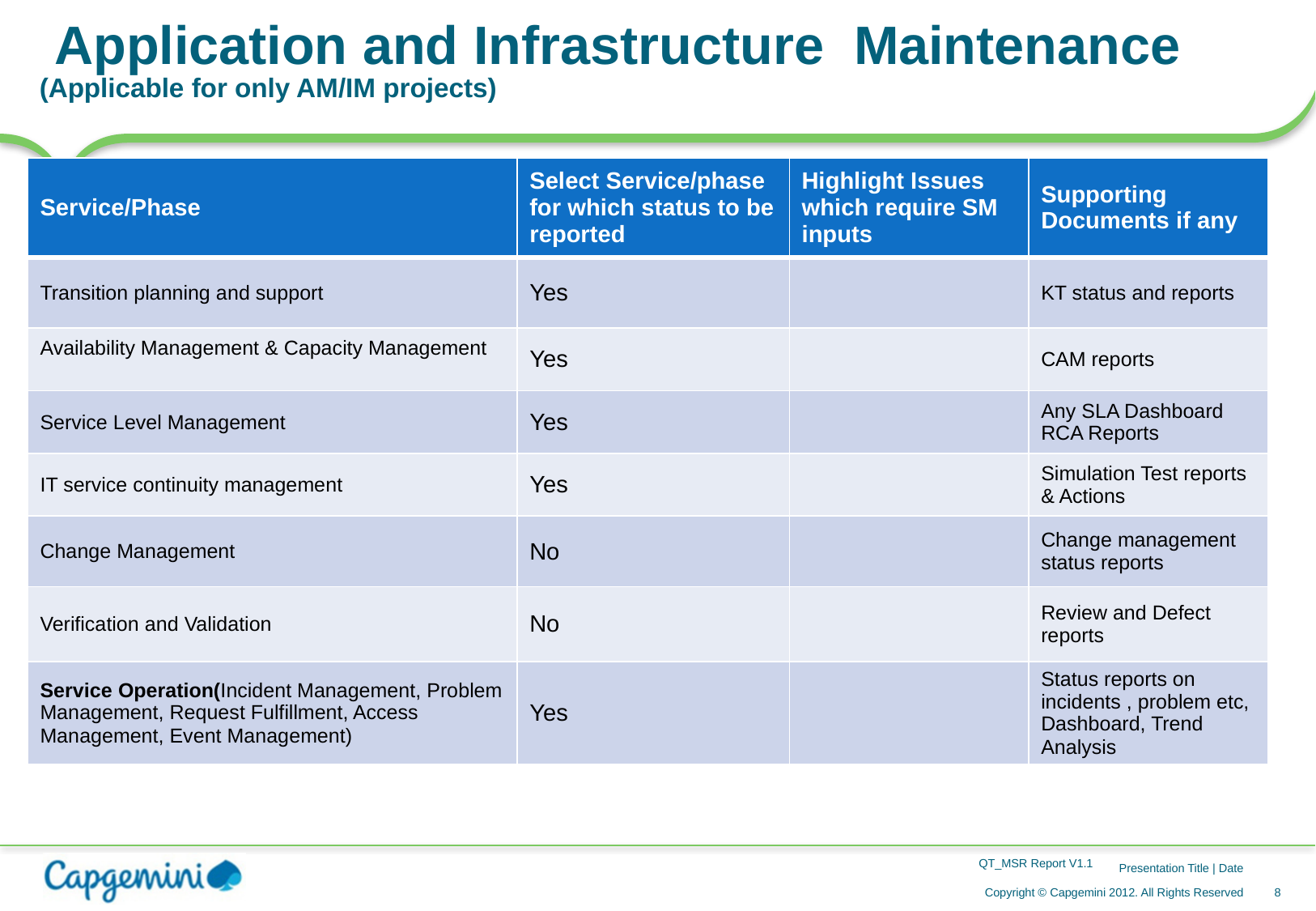

# Application and Infrastructure  Maintenance (Applicable for only AM/IM projects)
| Service/Phase | Select Service/phase for which status to be reported | Highlight Issues which require SM inputs | Supporting Documents if any |
| --- | --- | --- | --- |
| Transition planning and support | Yes |  | KT status and reports |
| Availability Management & Capacity Management | Yes |  | CAM reports |
| Service Level Management | Yes |  | Any SLA Dashboard RCA Reports |
| IT service continuity management | Yes |  | Simulation Test reports & Actions |
| Change Management | No |  | Change management status reports |
| Verification and Validation | No |  | Review and Defect reports |
| Service Operation(Incident Management, Problem Management, Request Fulfillment, Access Management, Event Management) | Yes |  | Status reports on incidents , problem etc, Dashboard, Trend Analysis |
QT_MSR Report V1.1